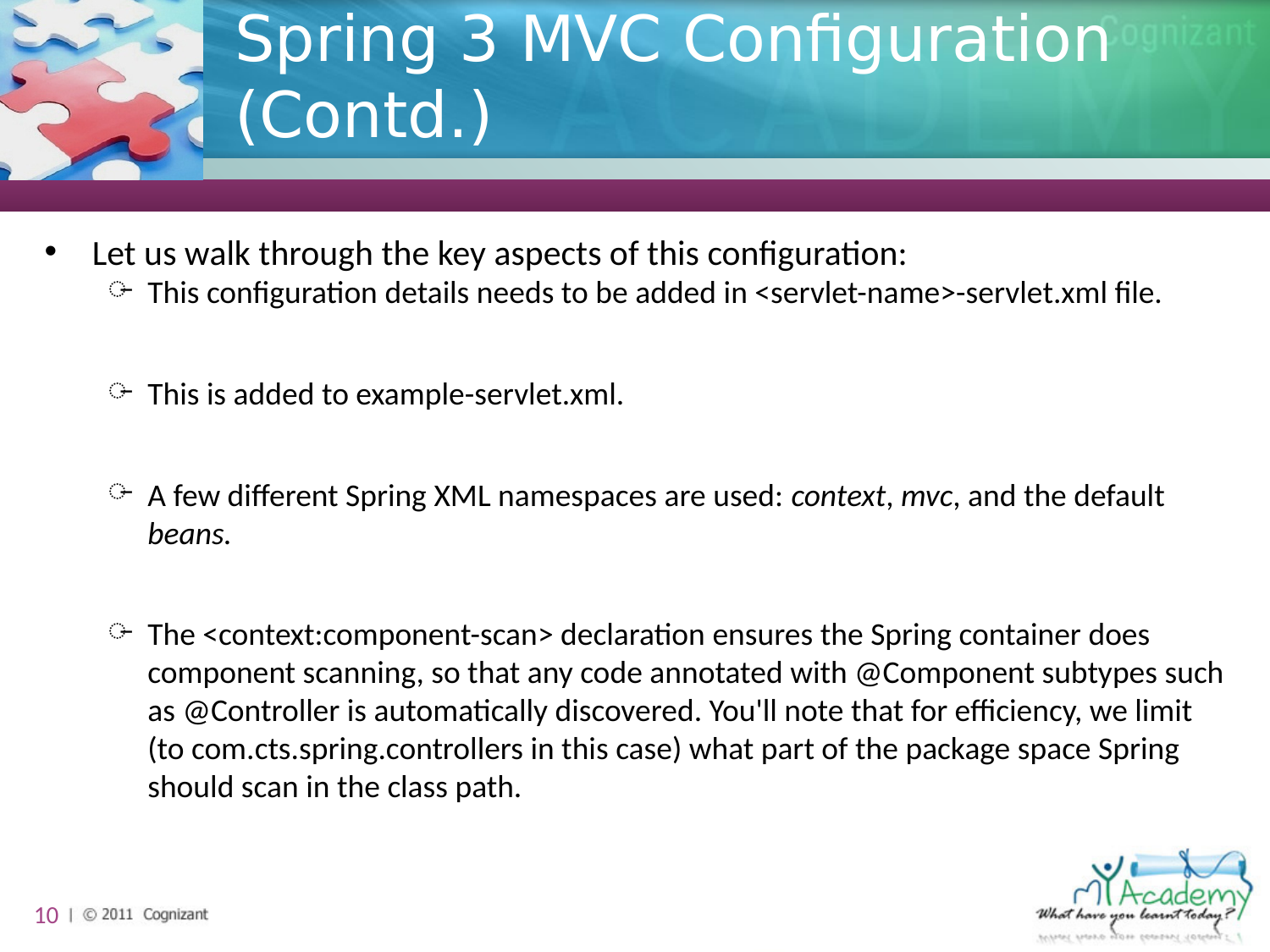

# Spring 3 MVC Configuration (Contd.)
Let us walk through the key aspects of this configuration:
This configuration details needs to be added in <servlet-name>-servlet.xml file.

This is added to example-servlet.xml.

A few different Spring XML namespaces are used: context, mvc, and the default beans.

The <context:component-scan> declaration ensures the Spring container does component scanning, so that any code annotated with @Component subtypes such as @Controller is automatically discovered. You'll note that for efficiency, we limit (to com.cts.spring.controllers in this case) what part of the package space Spring should scan in the class path.

10